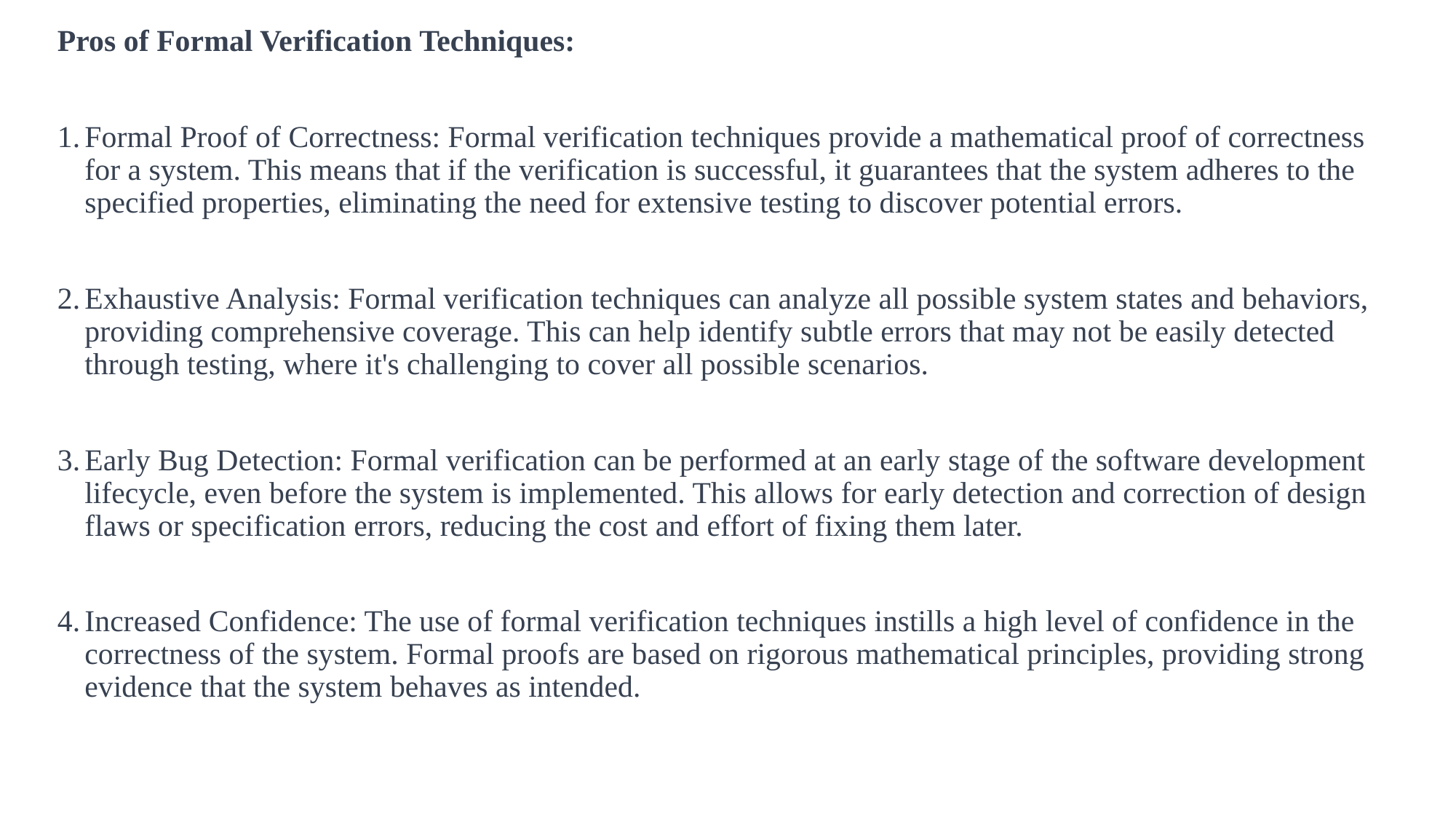

Pros of Formal Verification Techniques:

Formal Proof of Correctness: Formal verification techniques provide a mathematical proof of correctness for a system. This means that if the verification is successful, it guarantees that the system adheres to the specified properties, eliminating the need for extensive testing to discover potential errors.

Exhaustive Analysis: Formal verification techniques can analyze all possible system states and behaviors, providing comprehensive coverage. This can help identify subtle errors that may not be easily detected through testing, where it's challenging to cover all possible scenarios.

Early Bug Detection: Formal verification can be performed at an early stage of the software development lifecycle, even before the system is implemented. This allows for early detection and correction of design flaws or specification errors, reducing the cost and effort of fixing them later.

Increased Confidence: The use of formal verification techniques instills a high level of confidence in the correctness of the system. Formal proofs are based on rigorous mathematical principles, providing strong evidence that the system behaves as intended.